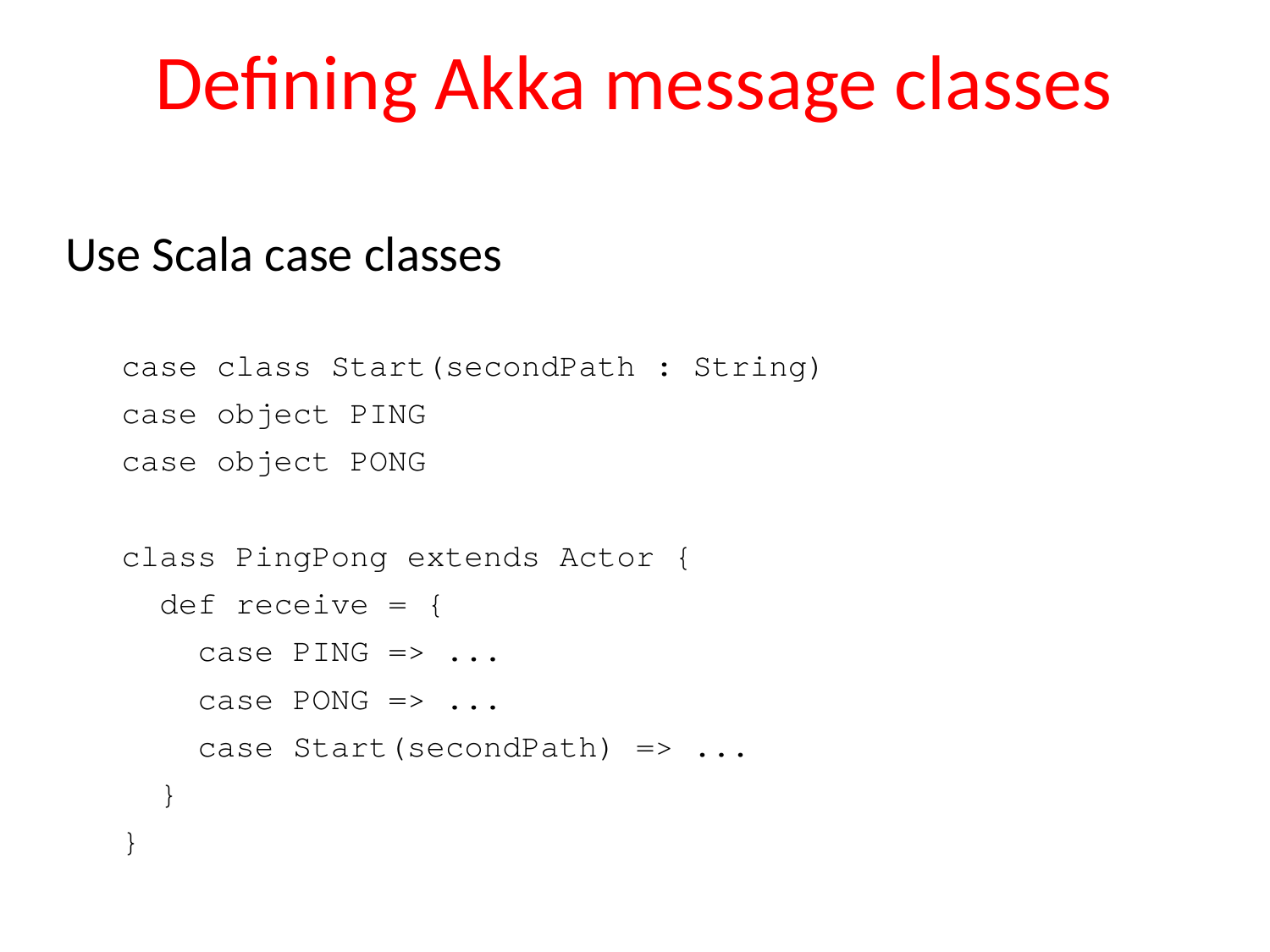

# Defining Akka message classes
Use Scala case classes

case class Start(secondPath : String)
case object PING
case object PONG

class PingPong extends Actor {
  def receive = {
    case PING => ...
    case PONG => ...
    case Start(secondPath) => ...
  }
}